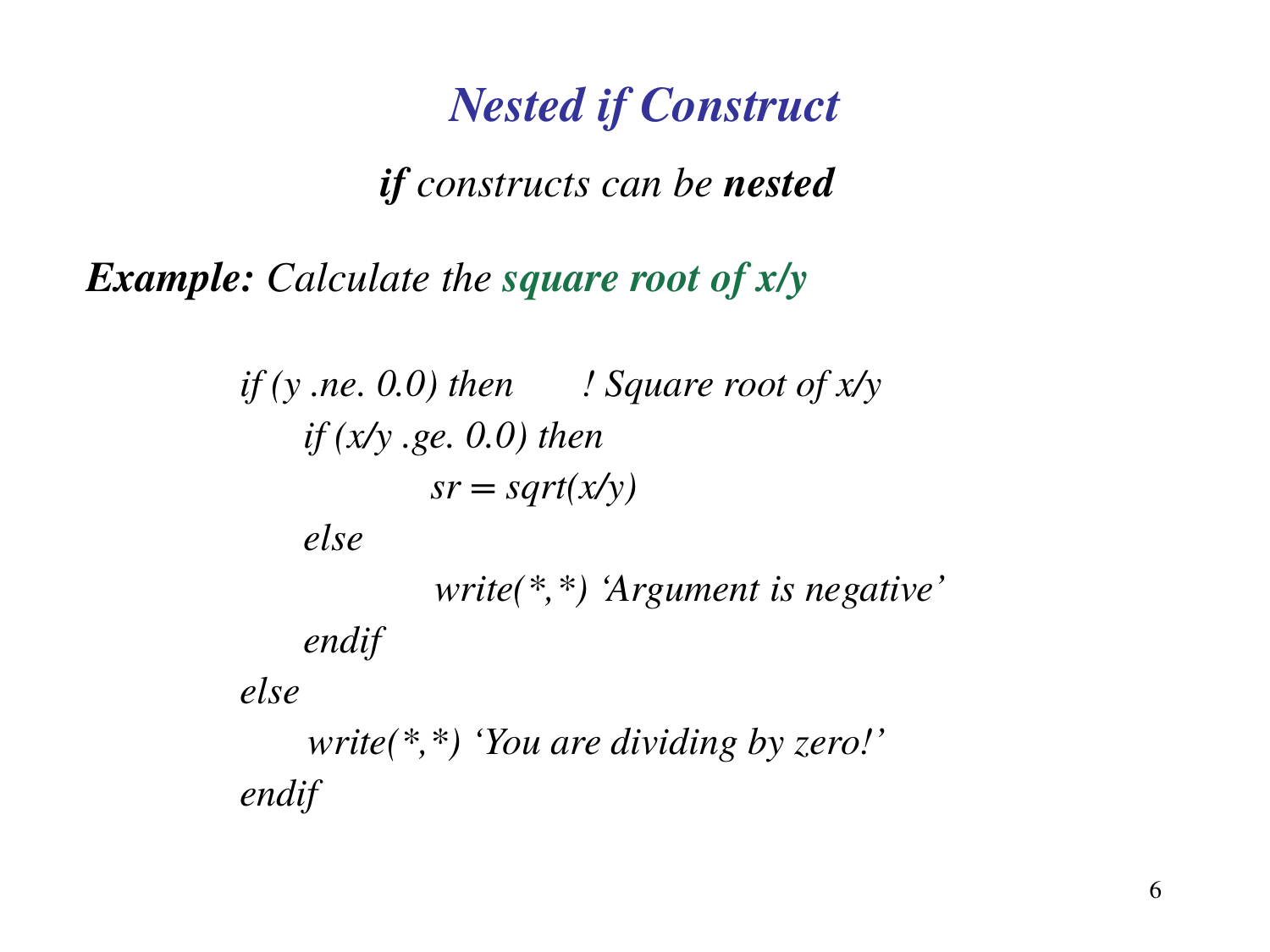

Nested if Construct
if constructs can be nested
Example: Calculate the square root of x/y

if (y .ne. 0.0) then       ! Square root of x/y
	if (x/y .ge. 0.0) then
		sr = sqrt(x/y)
	else
                    write(*,*) ‘Argument is negative’
	endif
else
       write(*,*) ‘You are dividing by zero!’
endif
6